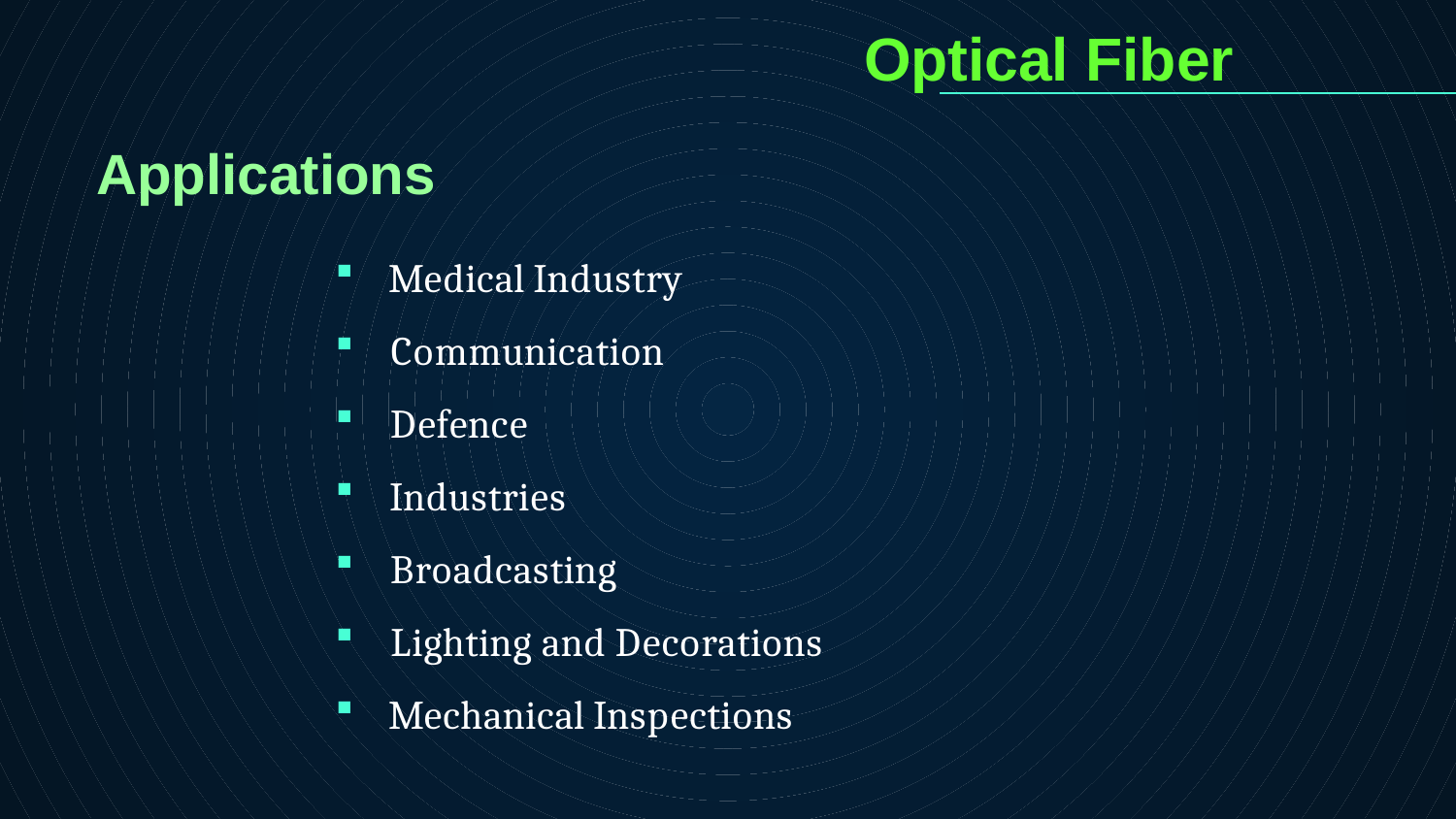

# Optical Fiber
Applications
Medical Industry
Communication
Defence
Industries
Broadcasting
Lighting and Decorations
Mechanical Inspections